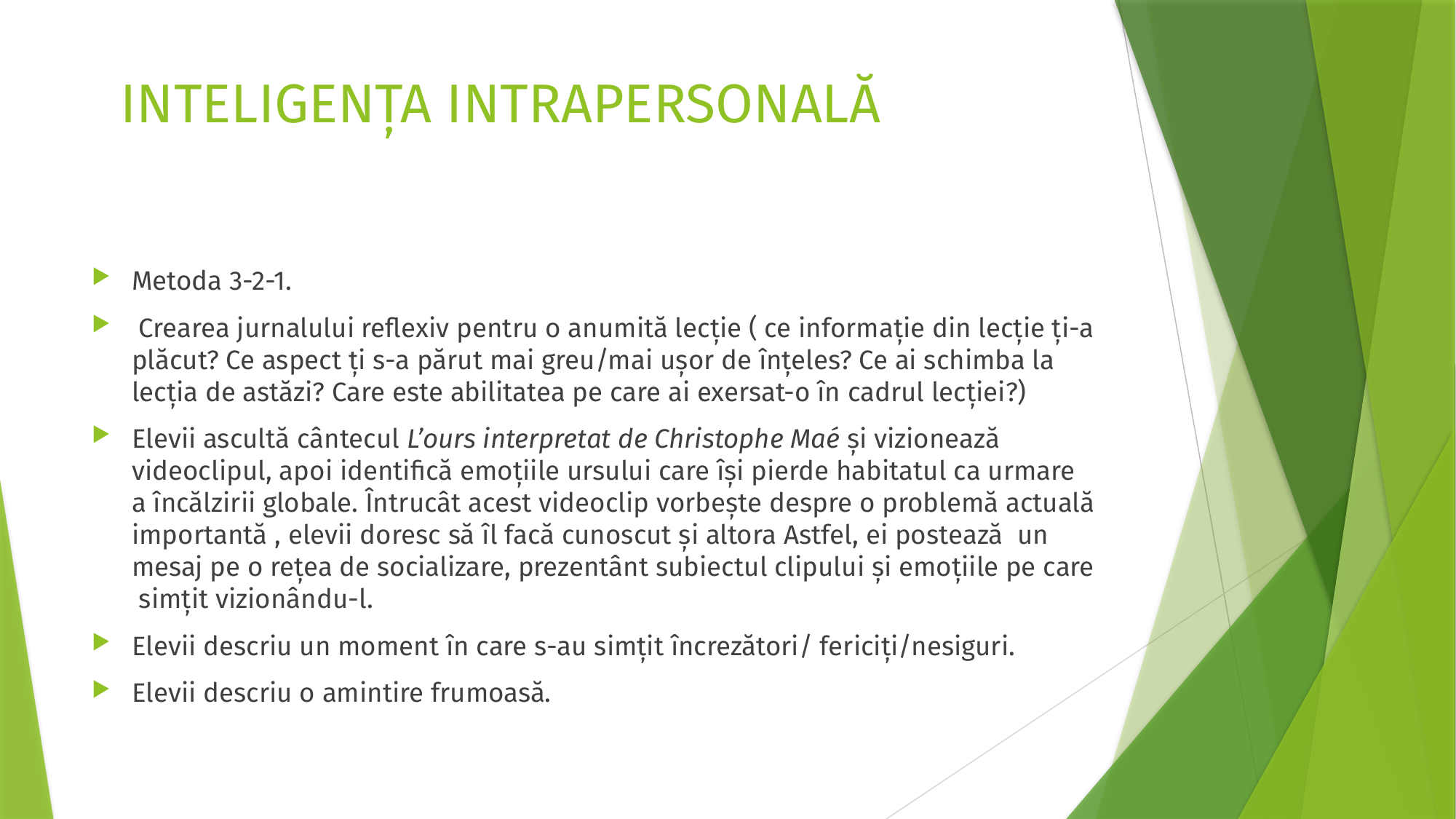

# INTELIGENȚA INTRAPERSONALĂ
Metoda 3-2-1.
 Crearea jurnalului reflexiv pentru o anumită lecție ( ce informație din lecție ți-a plăcut? Ce aspect ți s-a părut mai greu/mai ușor de înțeles? Ce ai schimba la lecția de astăzi? Care este abilitatea pe care ai exersat-o în cadrul lecției?)
Elevii ascultă cântecul L’ours interpretat de Christophe Maé și vizionează videoclipul, apoi identifică emoțiile ursului care își pierde habitatul ca urmare a încălzirii globale. Întrucât acest videoclip vorbește despre o problemă actuală importantă , elevii doresc să îl facă cunoscut și altora Astfel, ei postează  un mesaj pe o rețea de socializare, prezentânt subiectul clipului și emoțiile pe care  simțit vizionându-l.
Elevii descriu un moment în care s-au simțit încrezători/ fericiți/nesiguri.
Elevii descriu o amintire frumoasă.